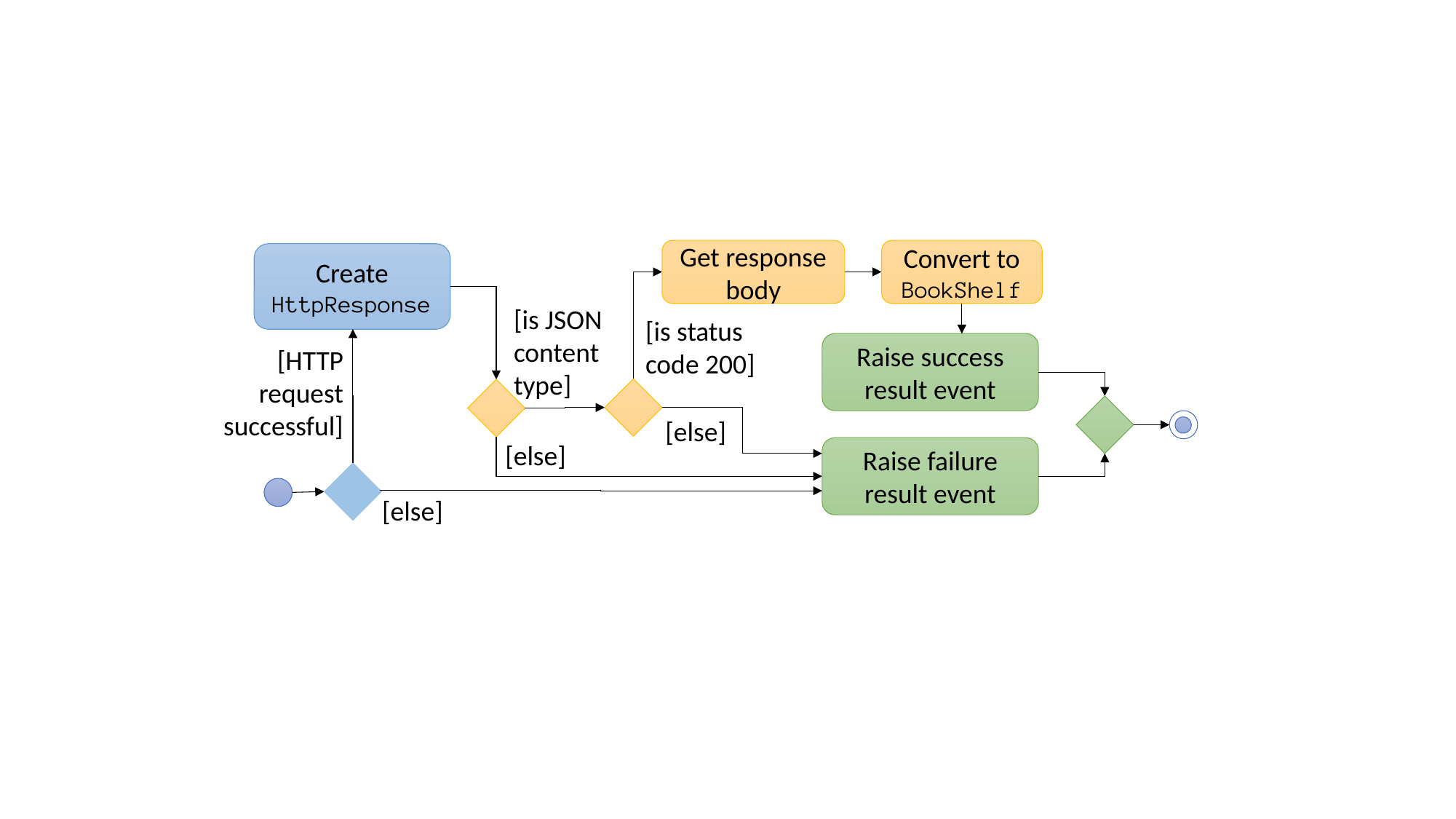

Get response body
Convert to BookShelf
Create HttpResponse
[is JSON content
type]
[is status code 200]
Raise success result event
[HTTP request successful]

[else]

[else]
Raise failure result event

[else]